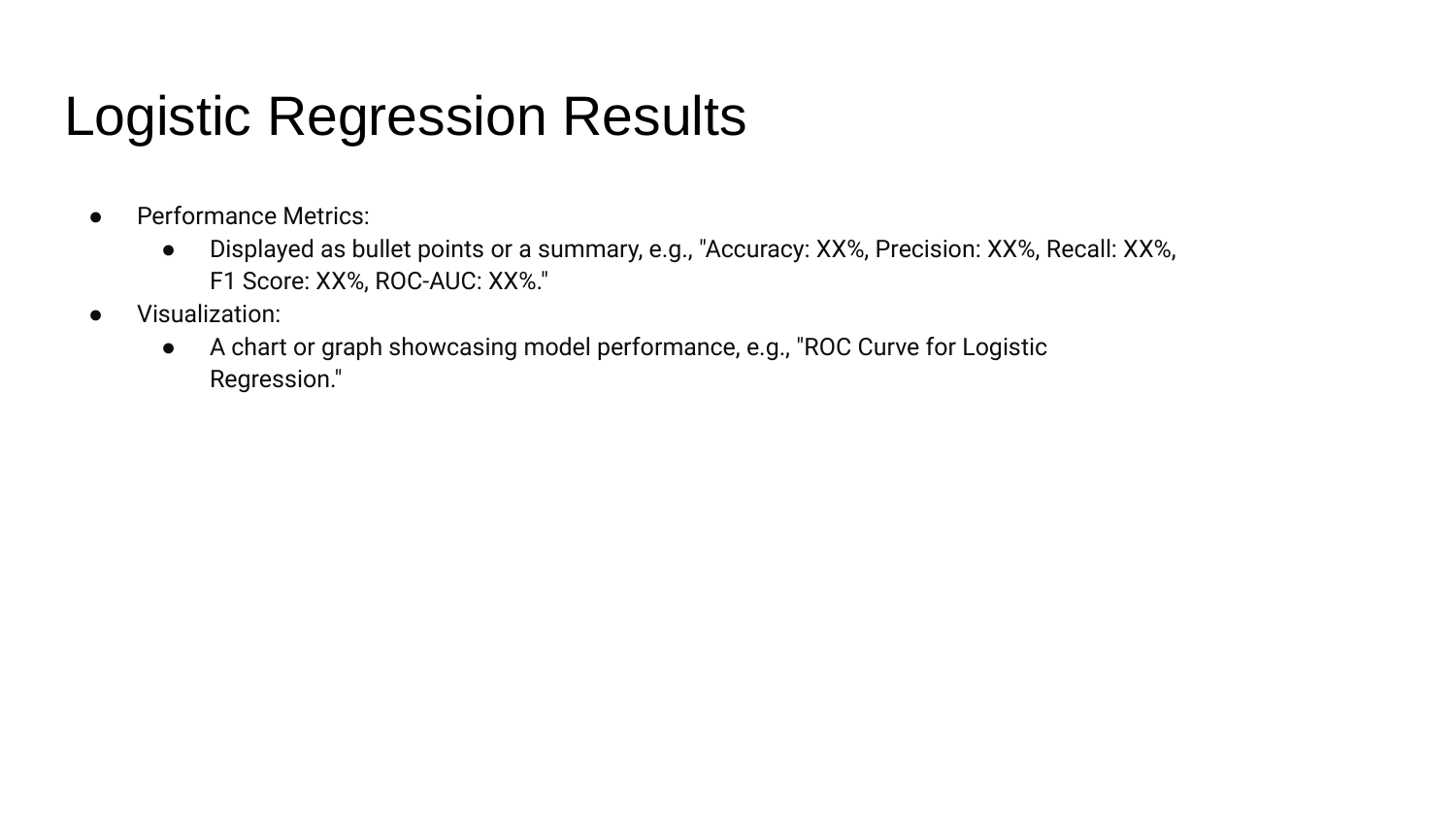

# Logistic Regression Results
Performance Metrics:
Displayed as bullet points or a summary, e.g., "Accuracy: XX%, Precision: XX%, Recall: XX%, F1 Score: XX%, ROC-AUC: XX%."
Visualization:
A chart or graph showcasing model performance, e.g., "ROC Curve for Logistic Regression."